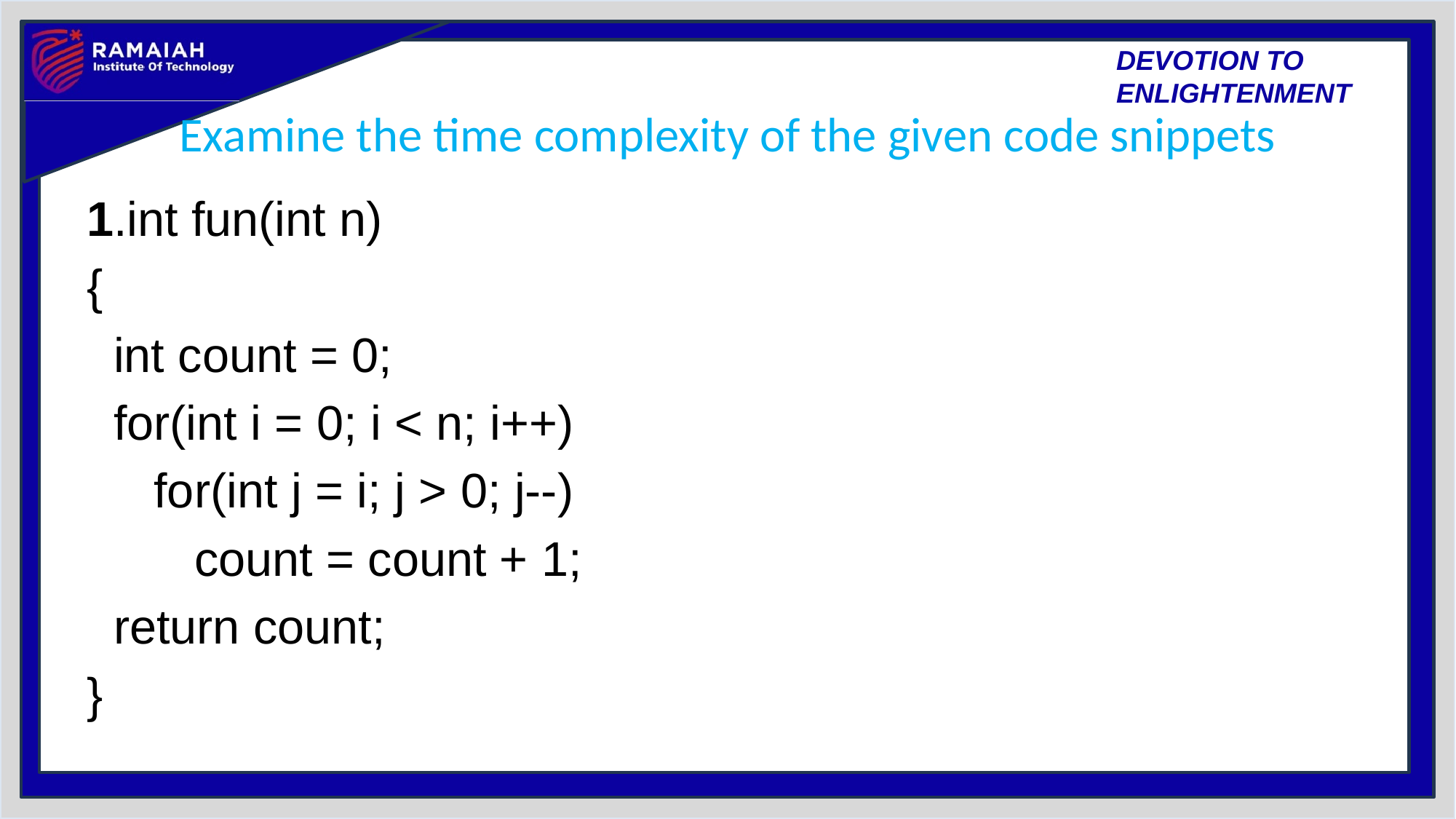

# Examine the time complexity of the given code snippets
1.int fun(int n)
{
  int count = 0;
  for(int i = 0; i < n; i++)
     for(int j = i; j > 0; j--)
        count = count + 1;
  return count;
}